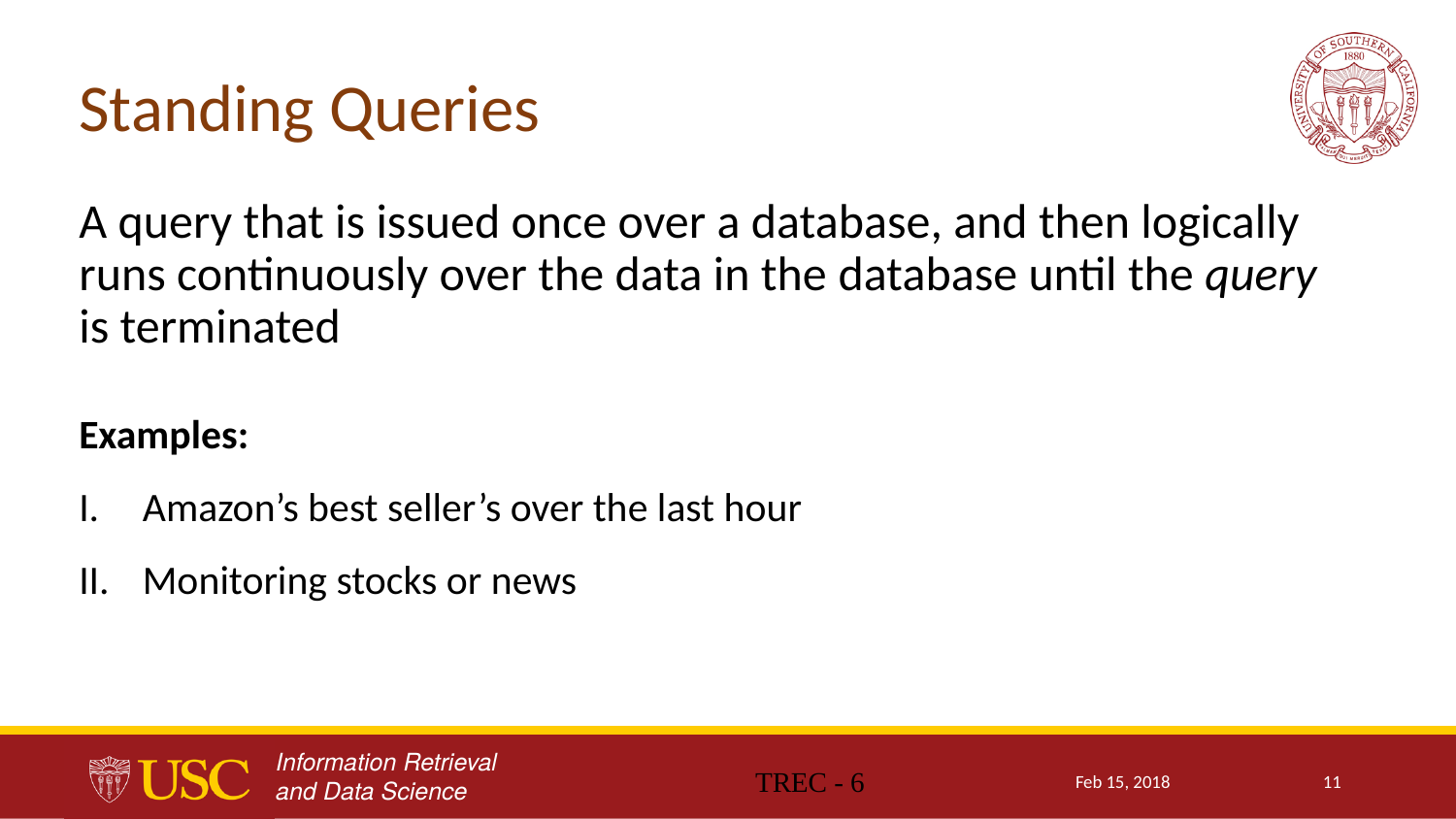

# Standing Queries
A query that is issued once over a database, and then logically runs continuously over the data in the database until the query is terminated
Examples:
Amazon’s best seller’s over the last hour
Monitoring stocks or news
TREC - 6
Feb 15, 2018
11